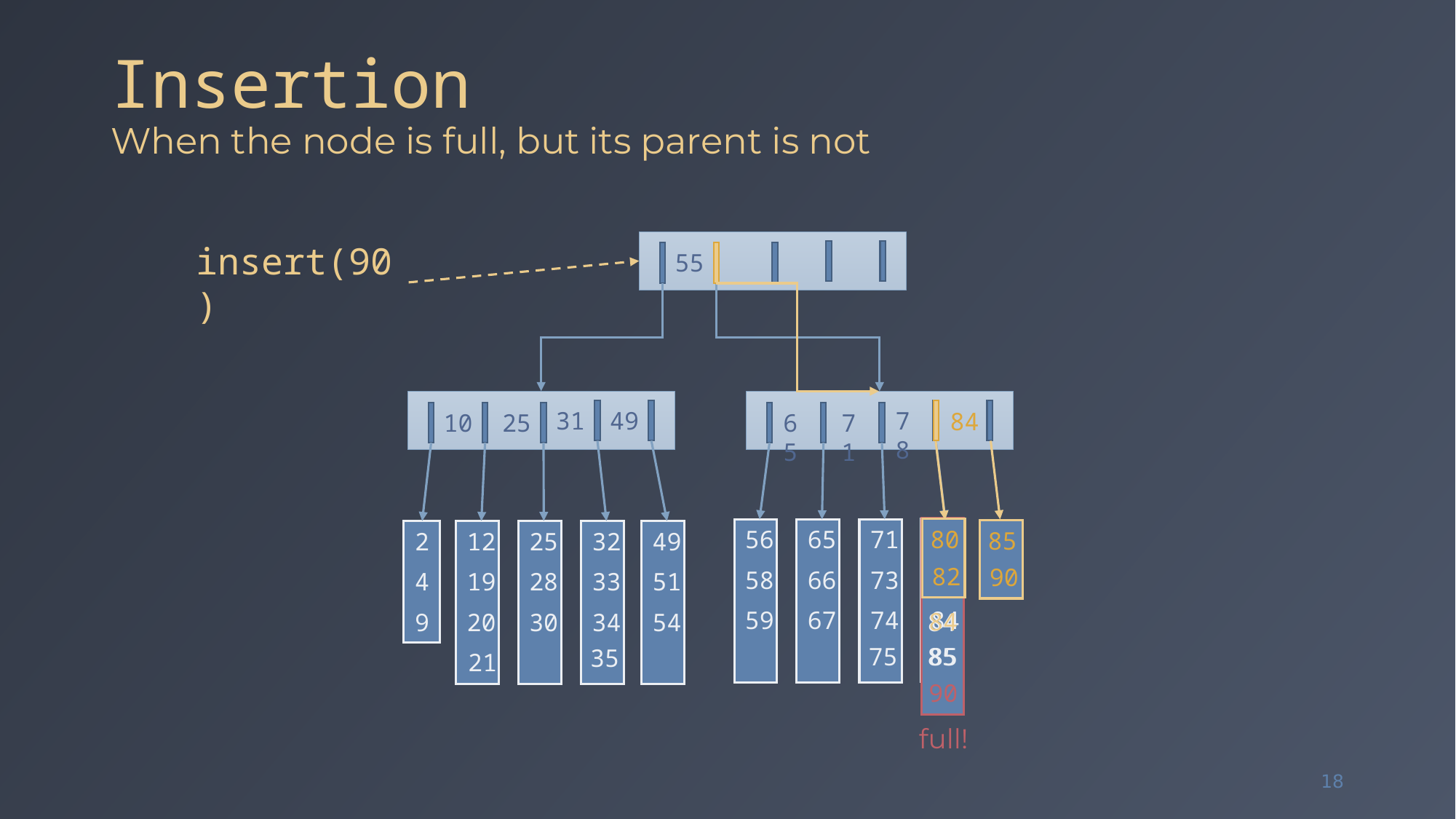

# Insertion When the node is full, but its parent is not

insert(90)

55

49

31

78

84

10

25

65

71

80

65
71
80

56

85
80

2
25
32
49

12
82
90
66
73
82
58
82
4
28
33
51
19
67
74
84
59
84
84
9
30
34
54
20
75
85
85
35
21
90
full!
18